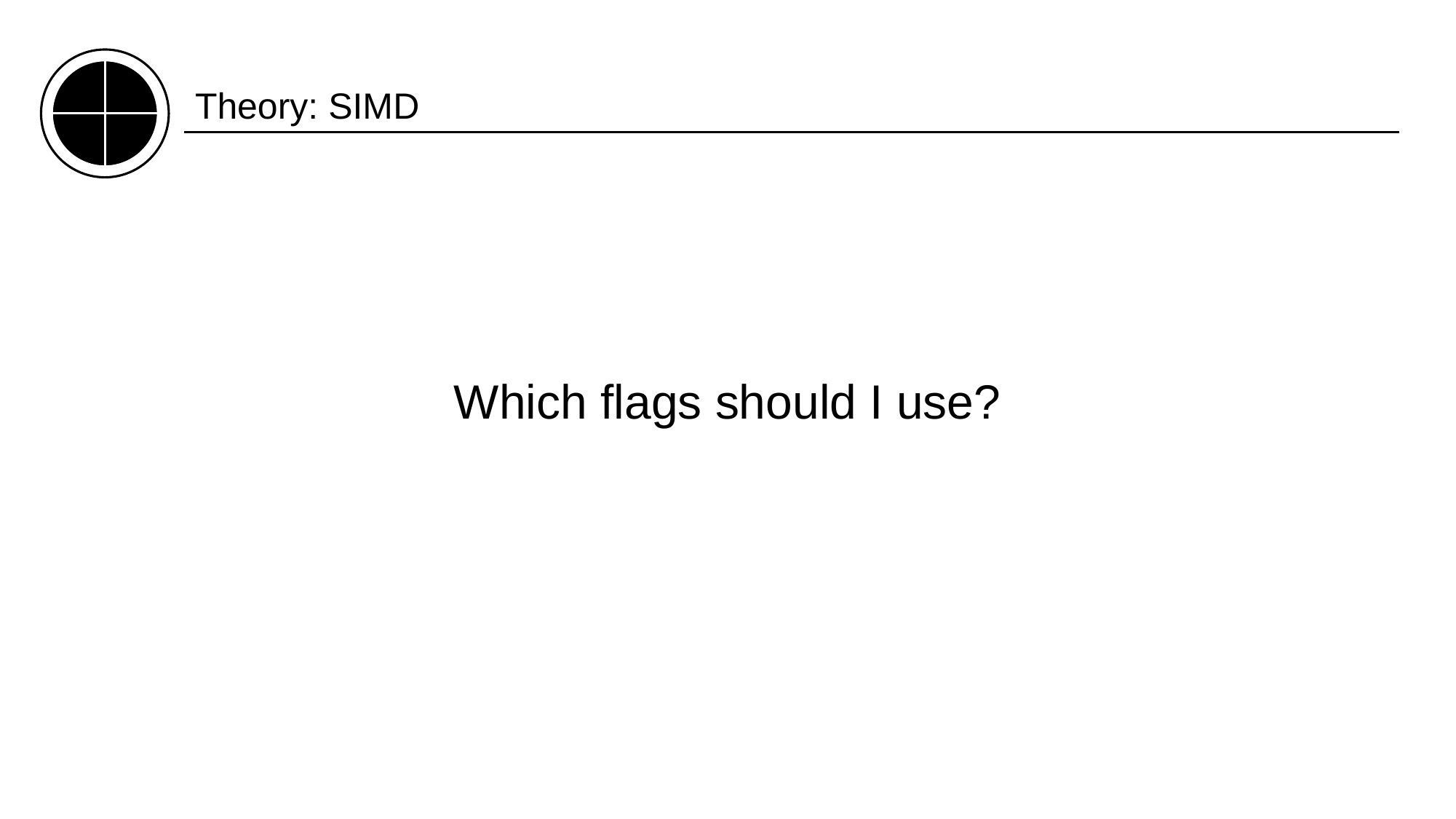

Theory: SIMD
Which flags should I use?